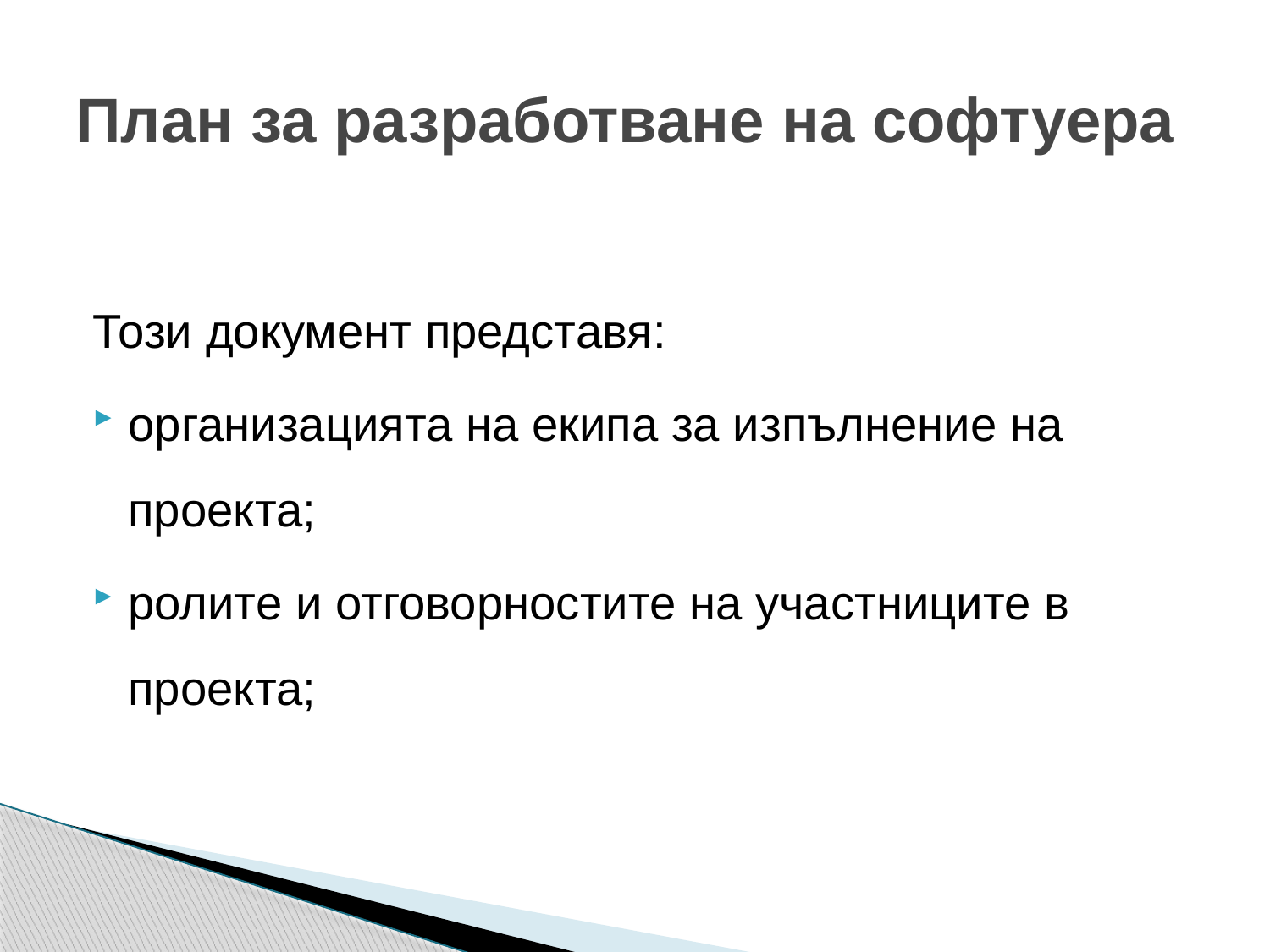

# План за разработване на софтуера
Този документ представя:
организацията на екипa за изпълнение на проекта;
ролите и отговорностите на участниците в проекта;